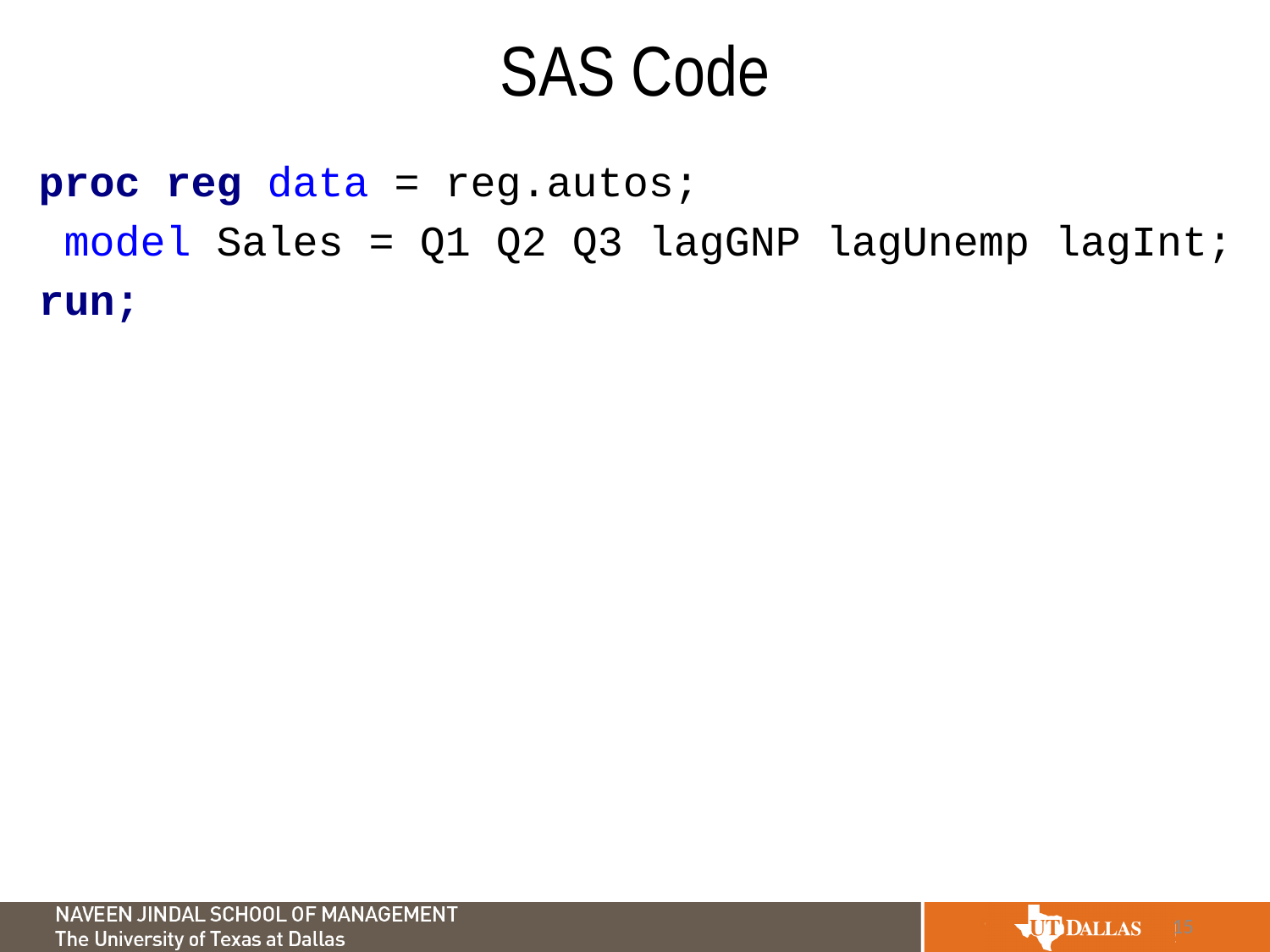

# SAS Code
proc reg data = reg.autos;
 model Sales = Q1 Q2 Q3 lagGNP lagUnemp lagInt;
run;
15